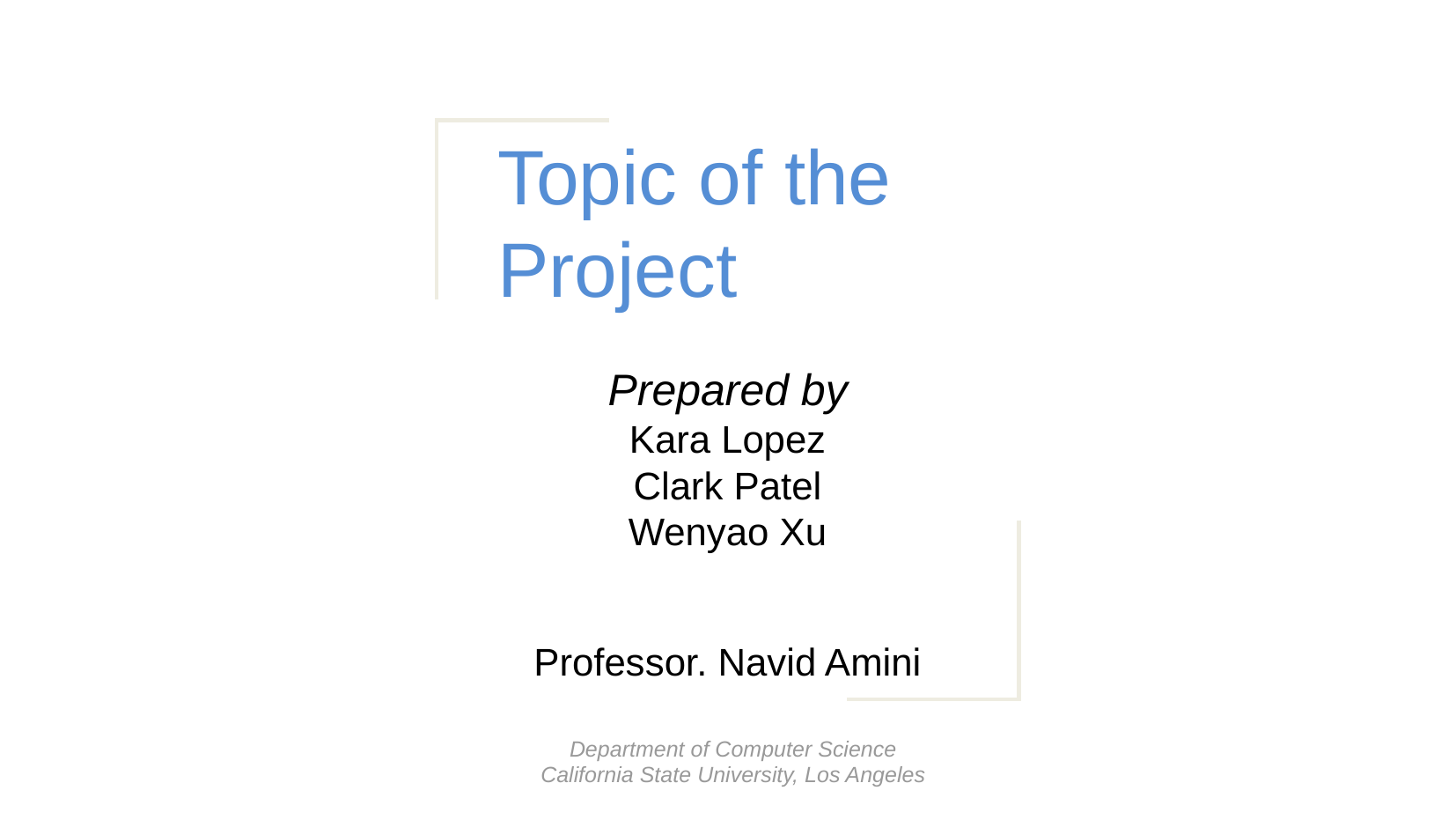

Topic of the Project
Prepared by
Kara Lopez
Clark Patel
Wenyao Xu
Professor. Navid Amini
Department of Computer Science
California State University, Los Angeles